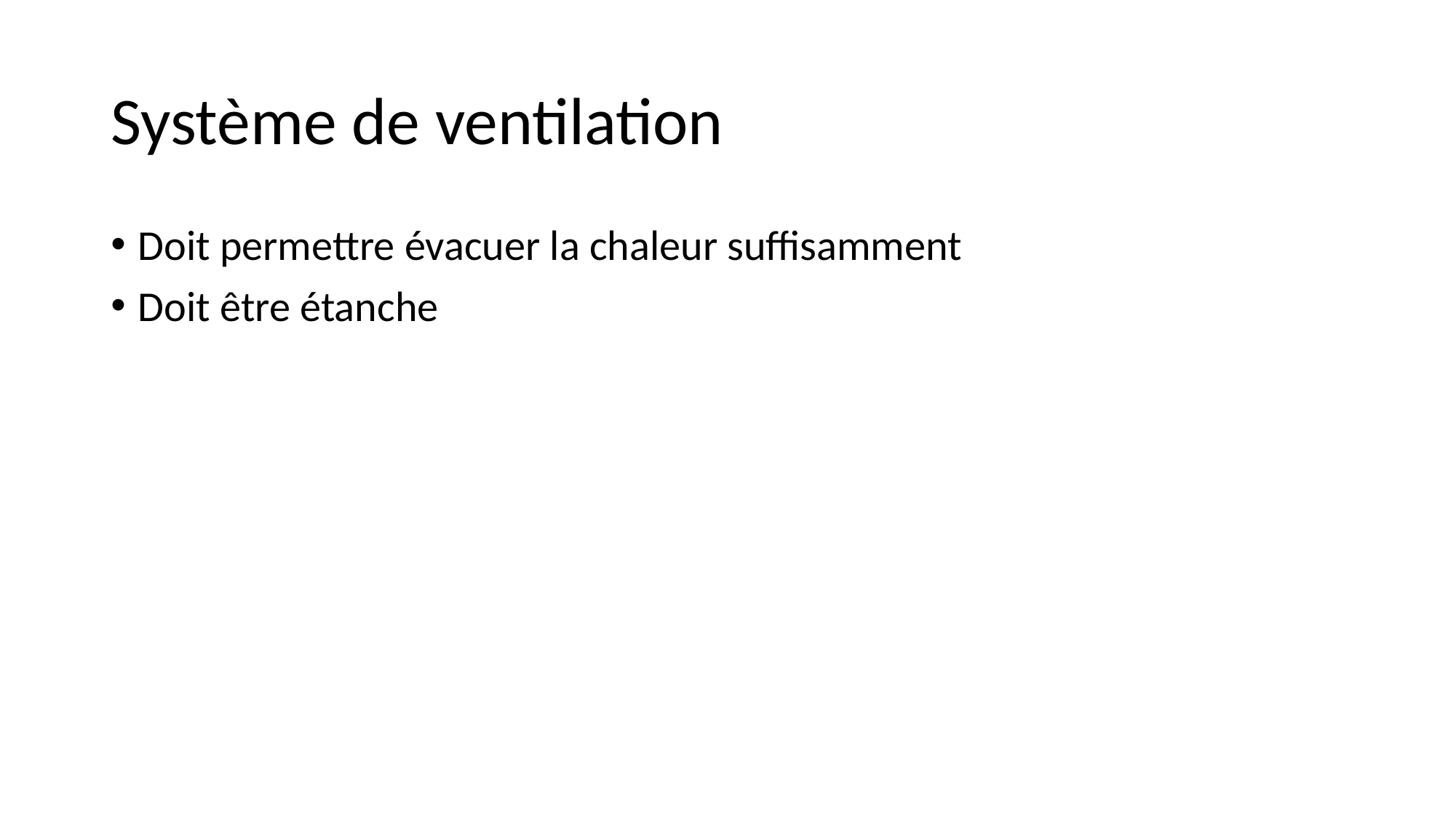

# Système de ventilation
Doit permettre évacuer la chaleur suffisamment
Doit être étanche